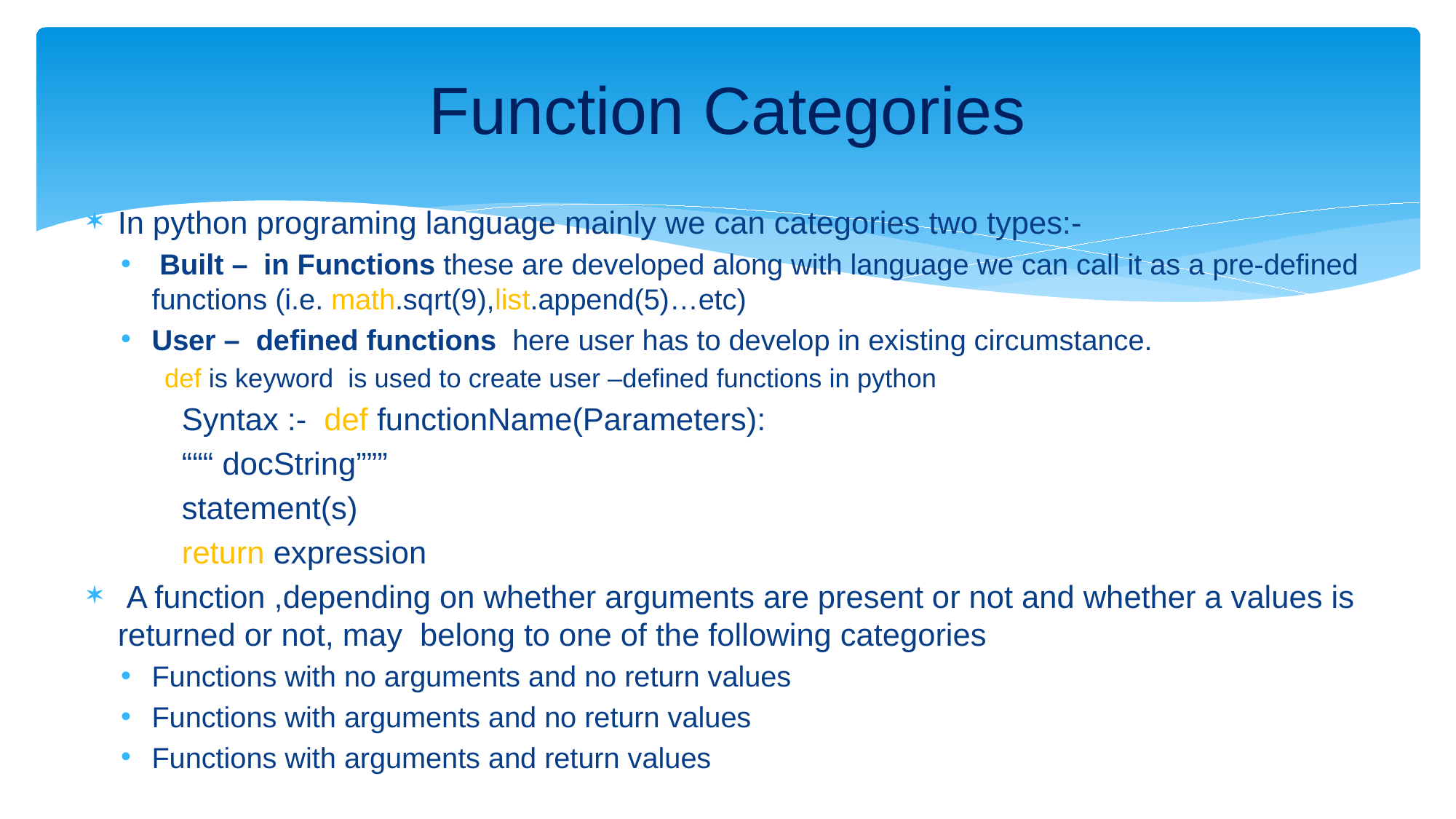

# Function Categories
In python programing language mainly we can categories two types:-
 Built –  in Functions these are developed along with language we can call it as a pre-defined functions (i.e. math.sqrt(9),list.append(5)…etc)
User –  defined functions  here user has to develop in existing circumstance.
 def is keyword  is used to create user –defined functions in python
	Syntax :-  def functionName(Parameters):
				“““ docString”””
				statement(s)
				return expression
 A function ,depending on whether arguments are present or not and whether a values is returned or not, may  belong to one of the following categories
Functions with no arguments and no return values
Functions with arguments and no return values
Functions with arguments and return values